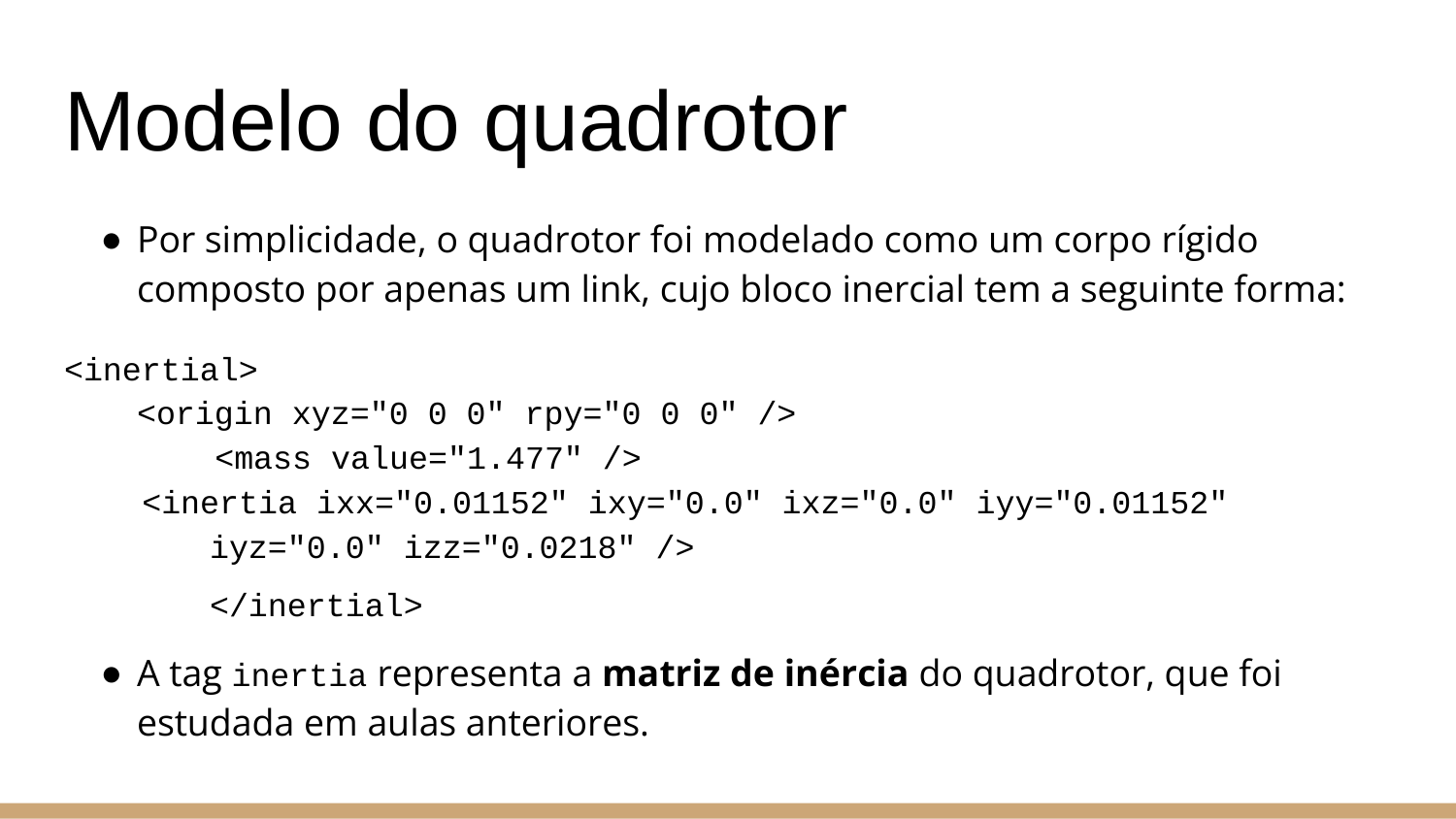

# Modelo do quadrotor
Por simplicidade, o quadrotor foi modelado como um corpo rígido composto por apenas um link, cujo bloco inercial tem a seguinte forma:
<inertial>
<origin xyz="0 0 0" rpy="0 0 0" />
    <mass value="1.477" />
    <inertia ixx="0.01152" ixy="0.0" ixz="0.0" iyy="0.01152"
iyz="0.0" izz="0.0218" />
</inertial>
A tag inertia representa a matriz de inércia do quadrotor, que foi estudada em aulas anteriores.